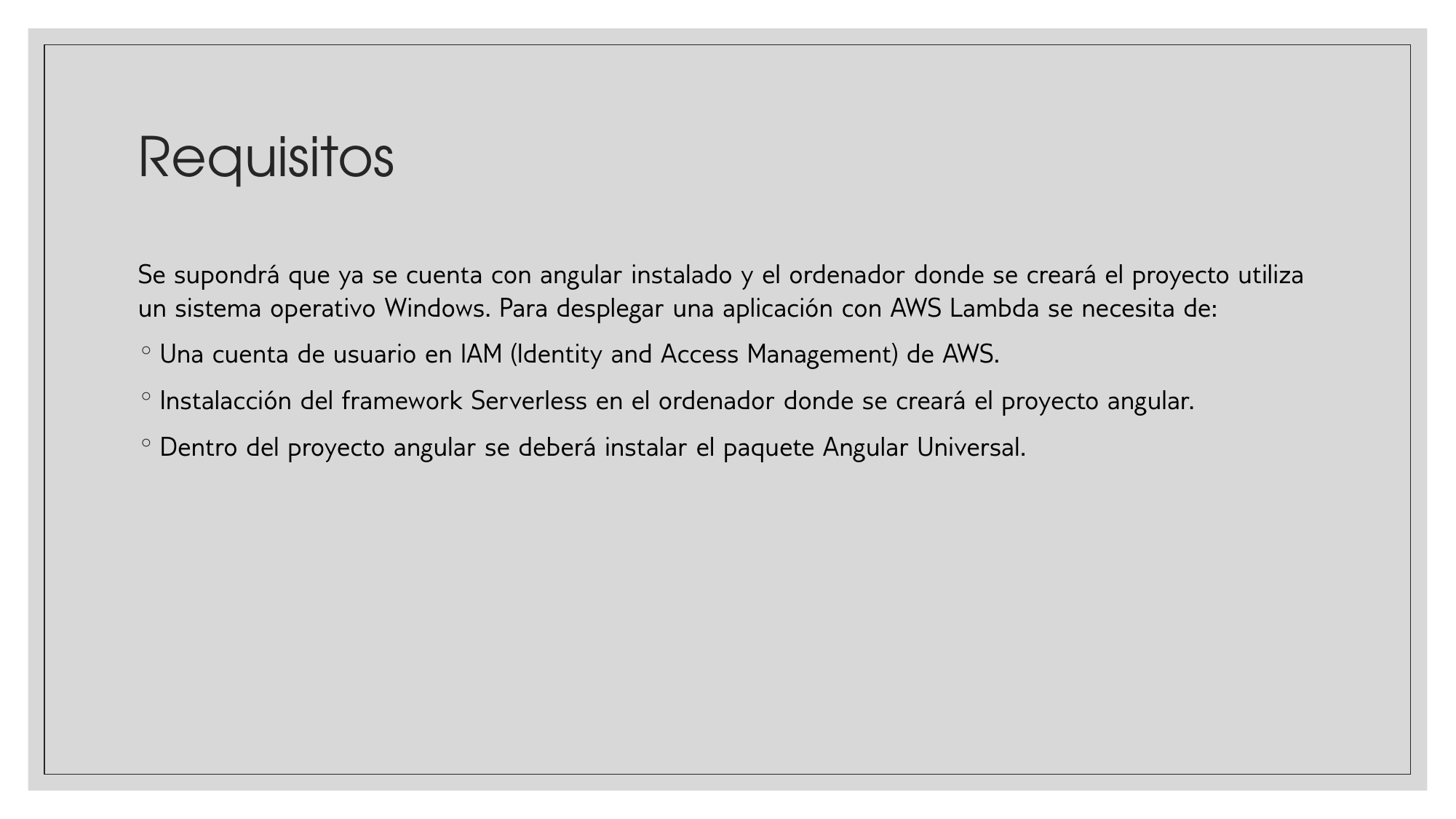

# Requisitos
Se supondrá que ya se cuenta con angular instalado y el ordenador donde se creará el proyecto utiliza un sistema operativo Windows. Para desplegar una aplicación con AWS Lambda se necesita de:
Una cuenta de usuario en IAM (Identity and Access Management) de AWS.
Instalacción del framework Serverless en el ordenador donde se creará el proyecto angular.
Dentro del proyecto angular se deberá instalar el paquete Angular Universal.